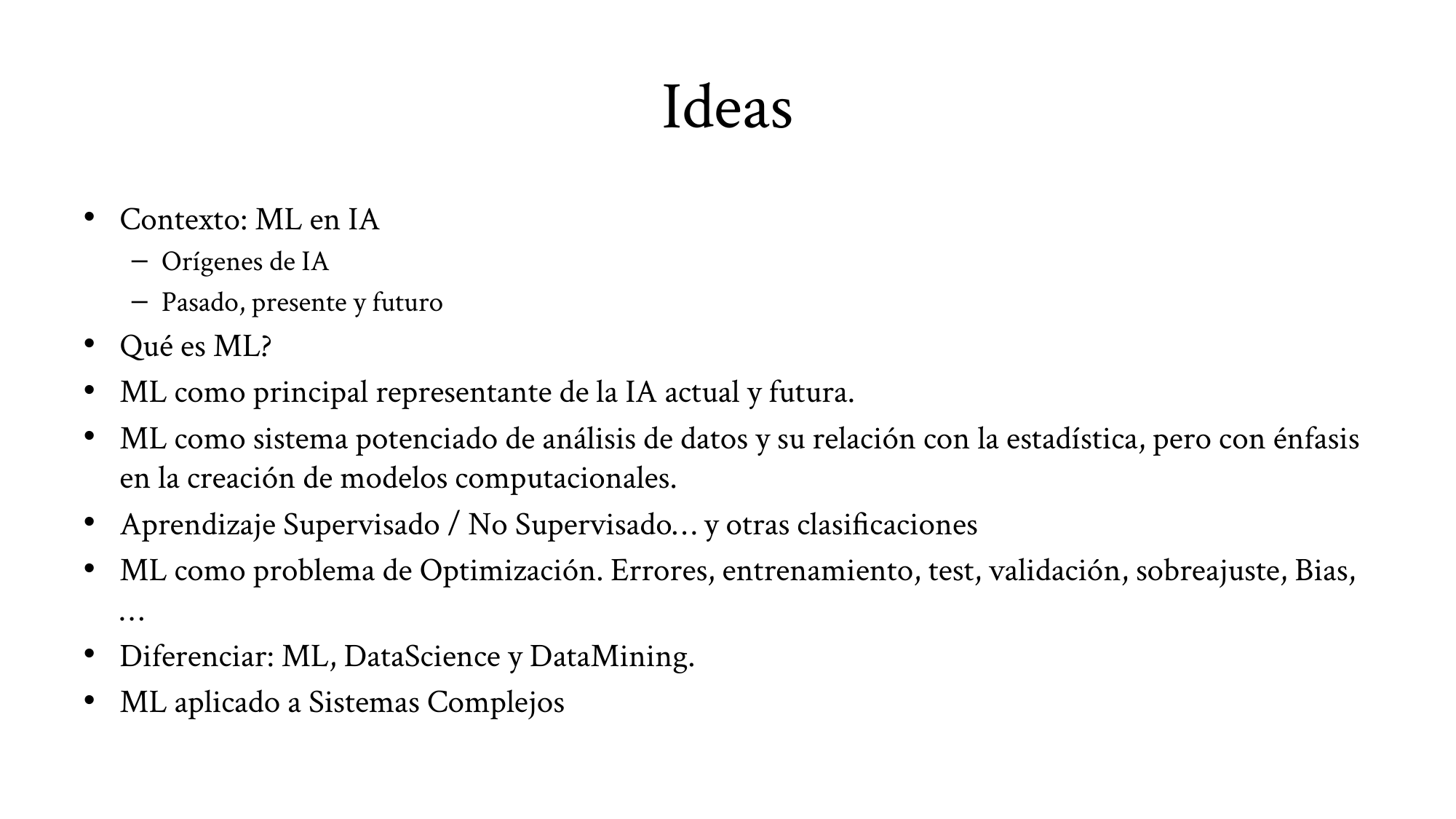

# Ideas
Contexto: ML en IA
Orígenes de IA
Pasado, presente y futuro
Qué es ML?
ML como principal representante de la IA actual y futura.
ML como sistema potenciado de análisis de datos y su relación con la estadística, pero con énfasis en la creación de modelos computacionales.
Aprendizaje Supervisado / No Supervisado… y otras clasificaciones
ML como problema de Optimización. Errores, entrenamiento, test, validación, sobreajuste, Bias,…
Diferenciar: ML, DataScience y DataMining.
ML aplicado a Sistemas Complejos